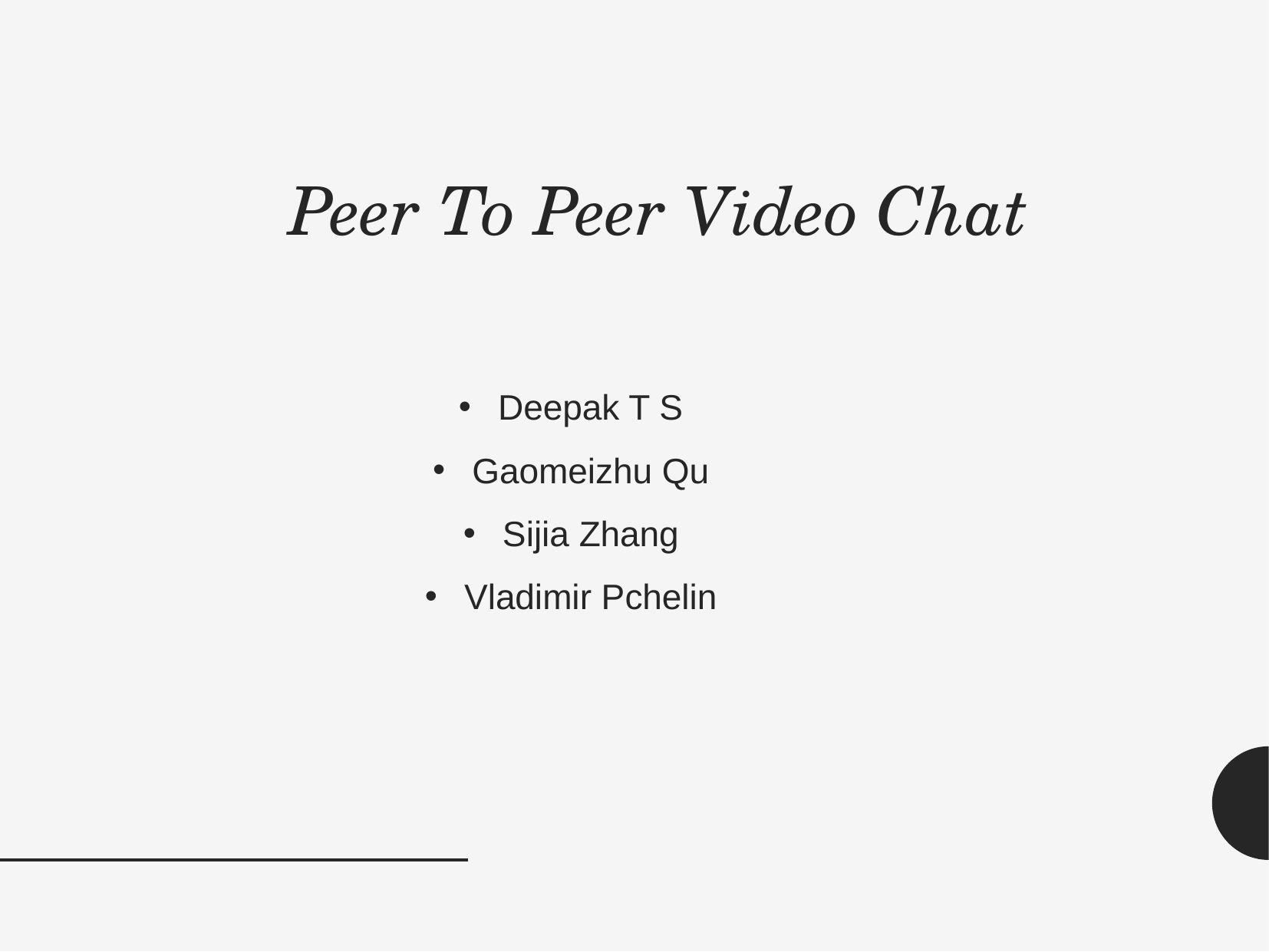

Peer To Peer Video Chat
Deepak T S
Gaomeizhu Qu
Sijia Zhang
Vladimir Pchelin